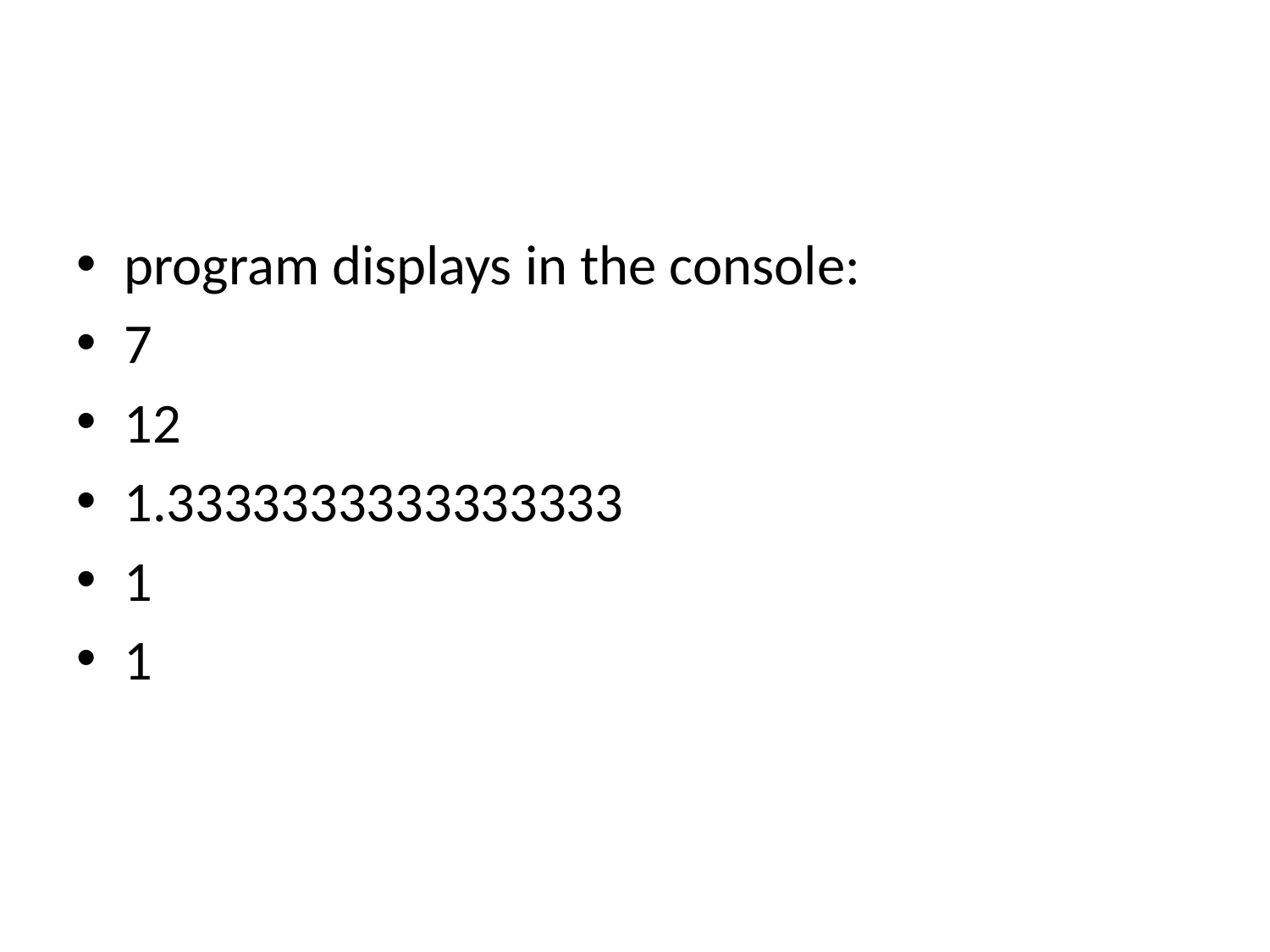

#
program displays in the console:
7
12
1.3333333333333333
1
1